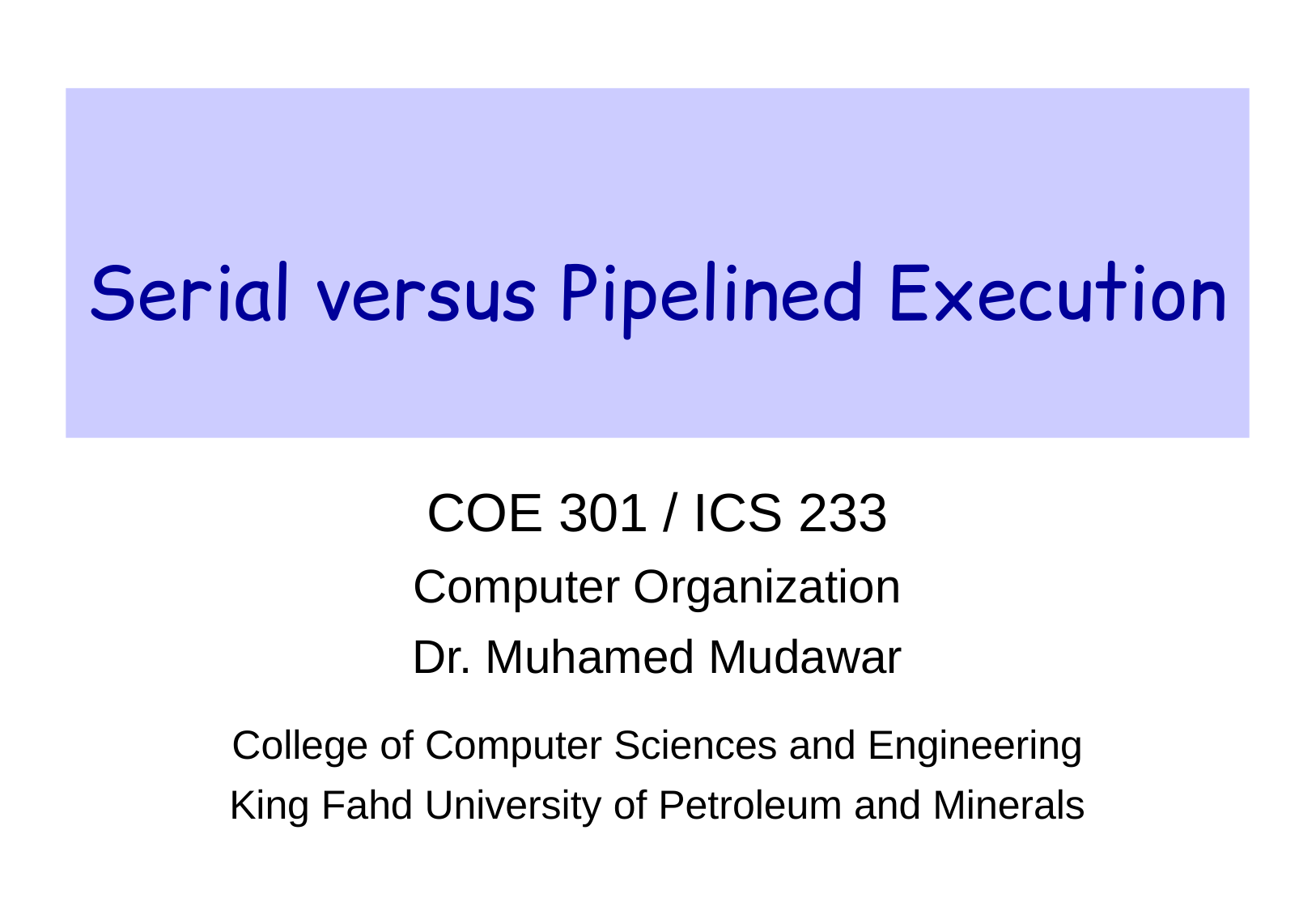

# Serial versus Pipelined Execution
COE 301 / ICS 233
Computer Organization
Dr. Muhamed Mudawar
College of Computer Sciences and Engineering
King Fahd University of Petroleum and Minerals